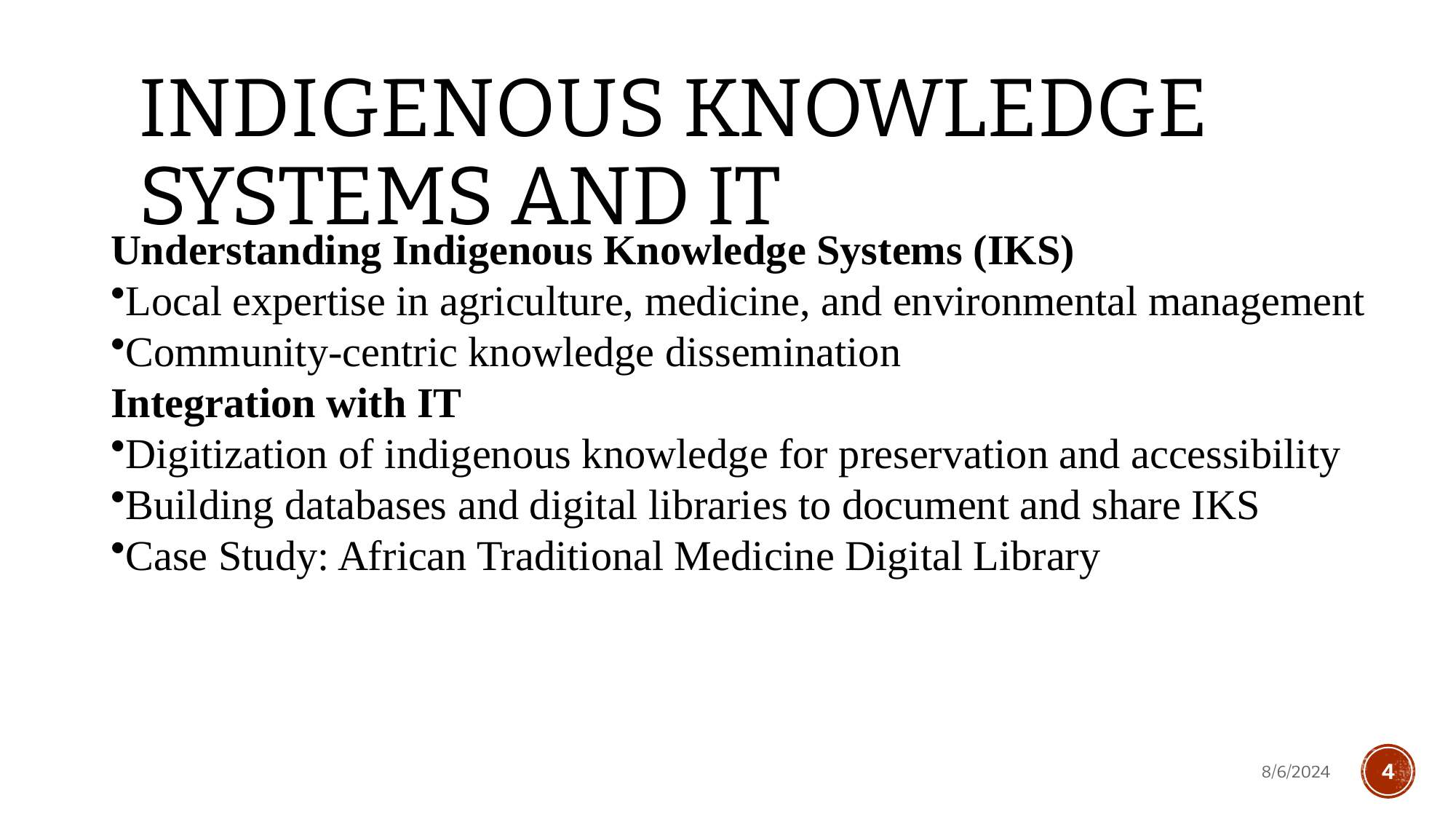

# Indigenous Knowledge Systems and IT
Understanding Indigenous Knowledge Systems (IKS)
Local expertise in agriculture, medicine, and environmental management
Community-centric knowledge dissemination
Integration with IT
Digitization of indigenous knowledge for preservation and accessibility
Building databases and digital libraries to document and share IKS
Case Study: African Traditional Medicine Digital Library

8/6/2024
4